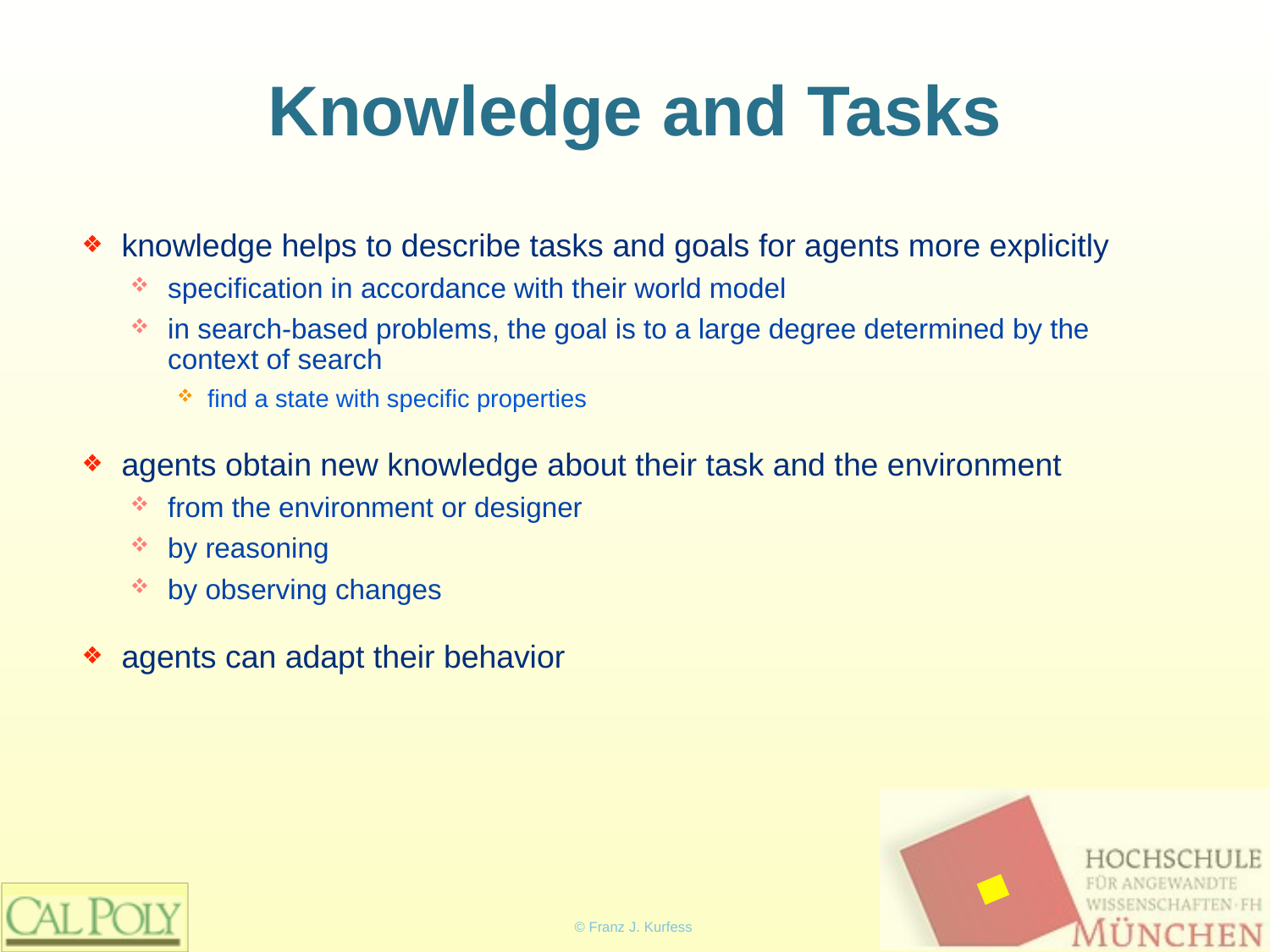

# Knowledge and Tasks
knowledge helps to describe tasks and goals for agents more explicitly
specification in accordance with their world model
in search-based problems, the goal is to a large degree determined by the context of search
find a state with specific properties
agents obtain new knowledge about their task and the environment
from the environment or designer
by reasoning
by observing changes
agents can adapt their behavior
18